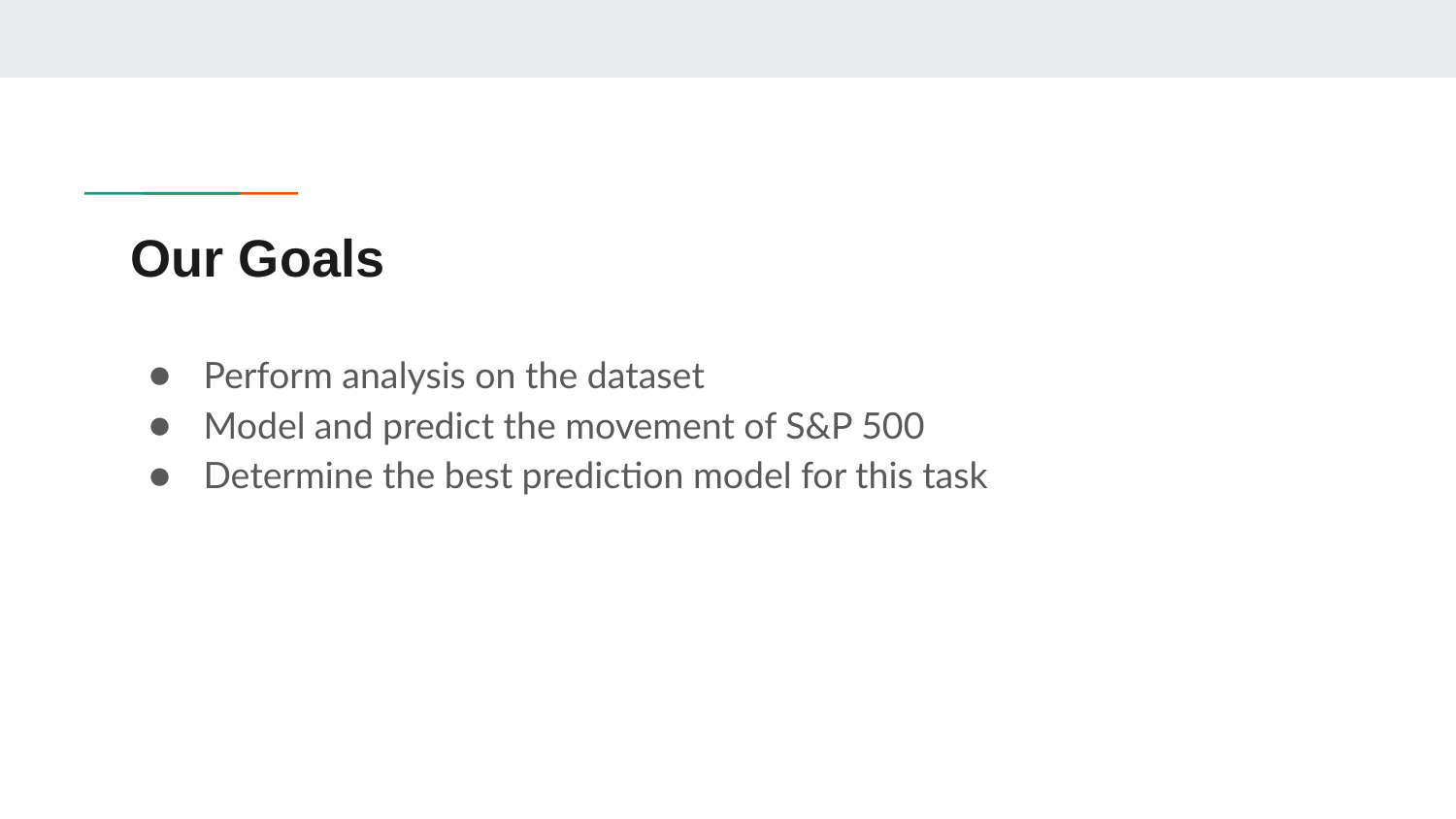

# Our Goals
Perform analysis on the dataset
Model and predict the movement of S&P 500
Determine the best prediction model for this task